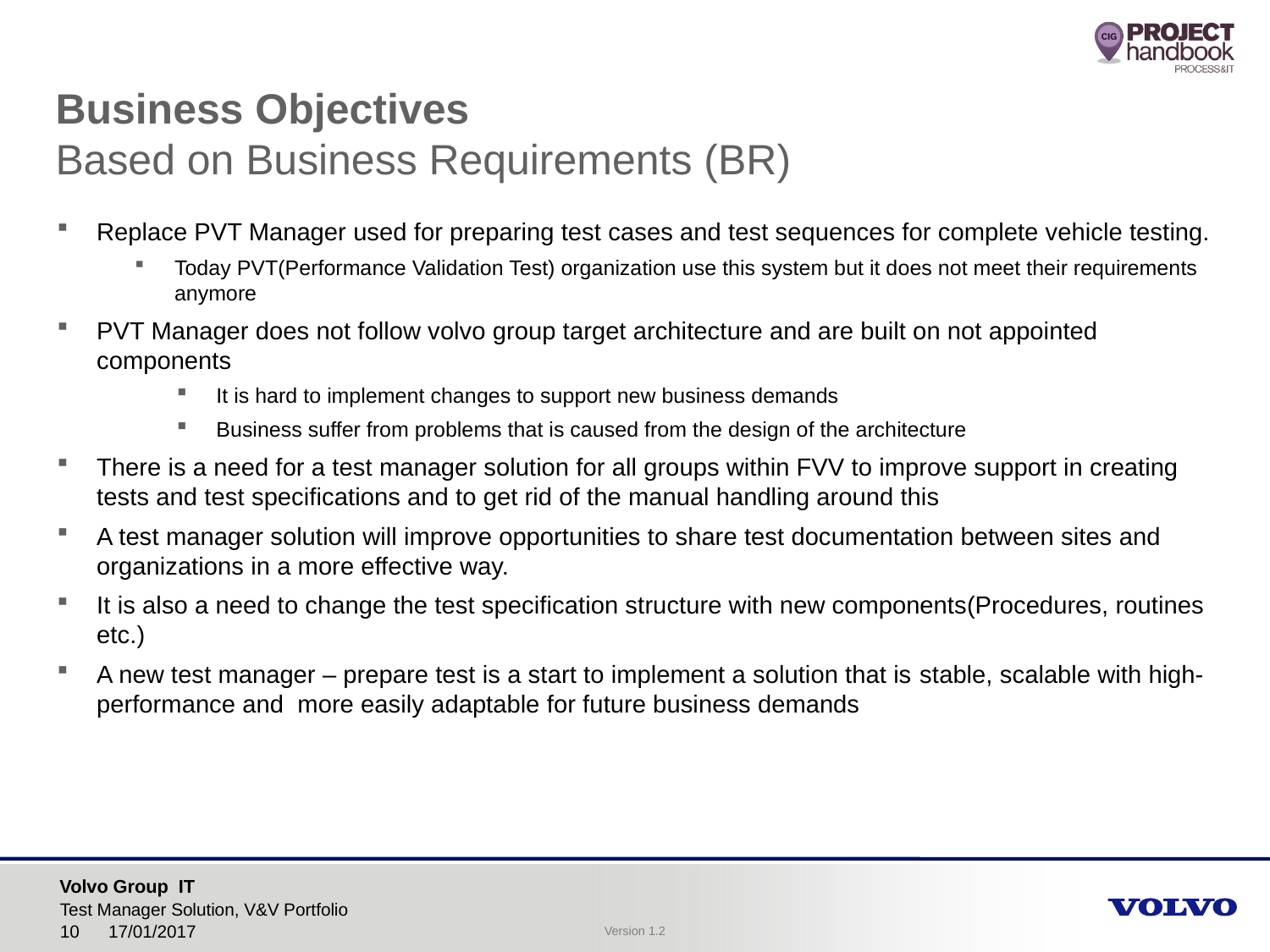

Business Objectives
Based on Business Requirements (BR)
Replace PVT Manager used for preparing test cases and test sequences for complete vehicle testing.
Today PVT(Performance Validation Test) organization use this system but it does not meet their requirements anymore
PVT Manager does not follow volvo group target architecture and are built on not appointed components
It is hard to implement changes to support new business demands
Business suffer from problems that is caused from the design of the architecture
There is a need for a test manager solution for all groups within FVV to improve support in creating tests and test specifications and to get rid of the manual handling around this
A test manager solution will improve opportunities to share test documentation between sites and organizations in a more effective way.
It is also a need to change the test specification structure with new components(Procedures, routines etc.)
A new test manager – prepare test is a start to implement a solution that is stable, scalable with high-performance and  more easily adaptable for future business demands

Test Manager Solution, V&V Portfolio
17/01/2017
10